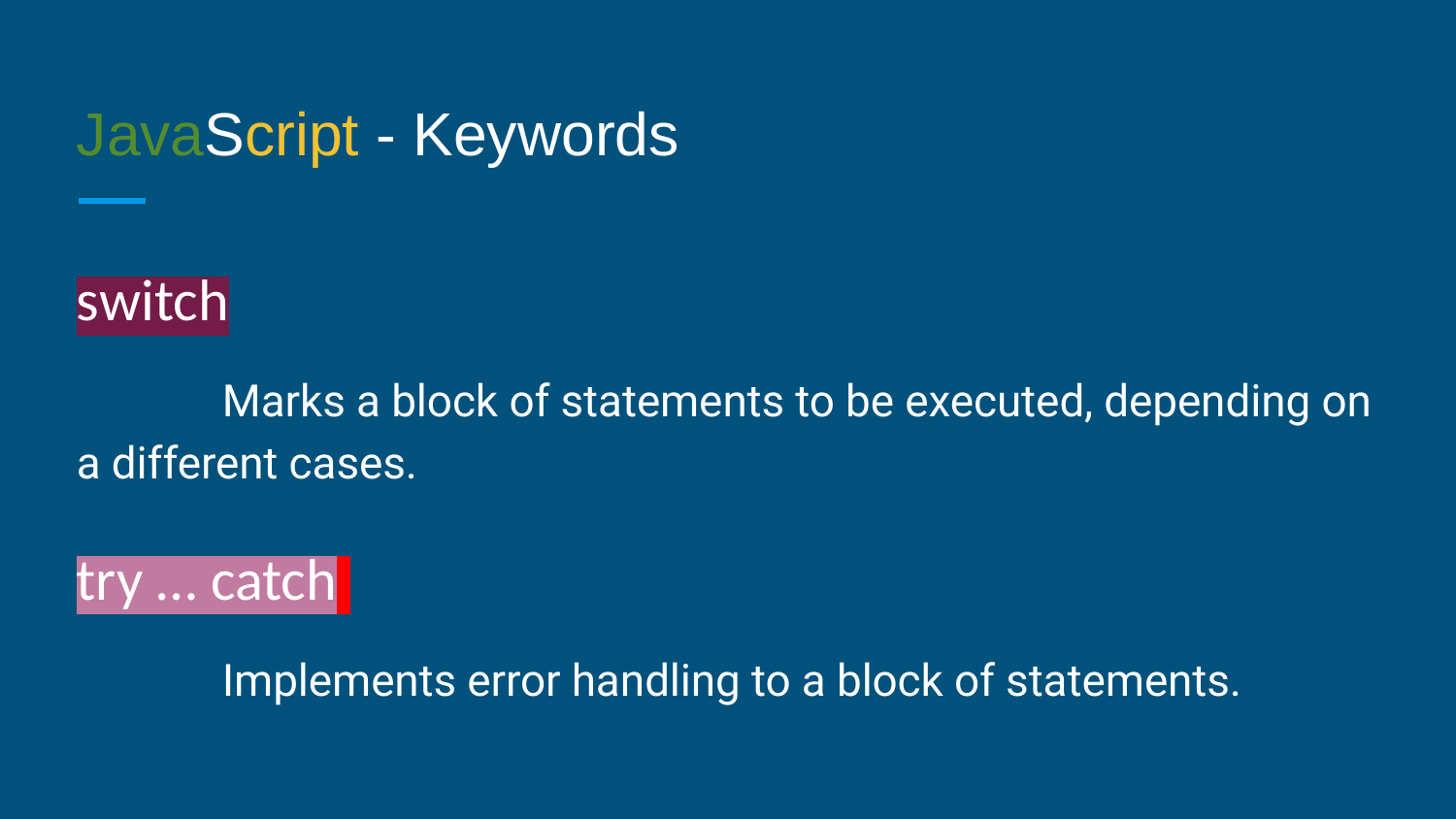

# JavaScript - Keywords
switch
	Marks a block of statements to be executed, depending on a different cases.
try … catch
	Implements error handling to a block of statements.